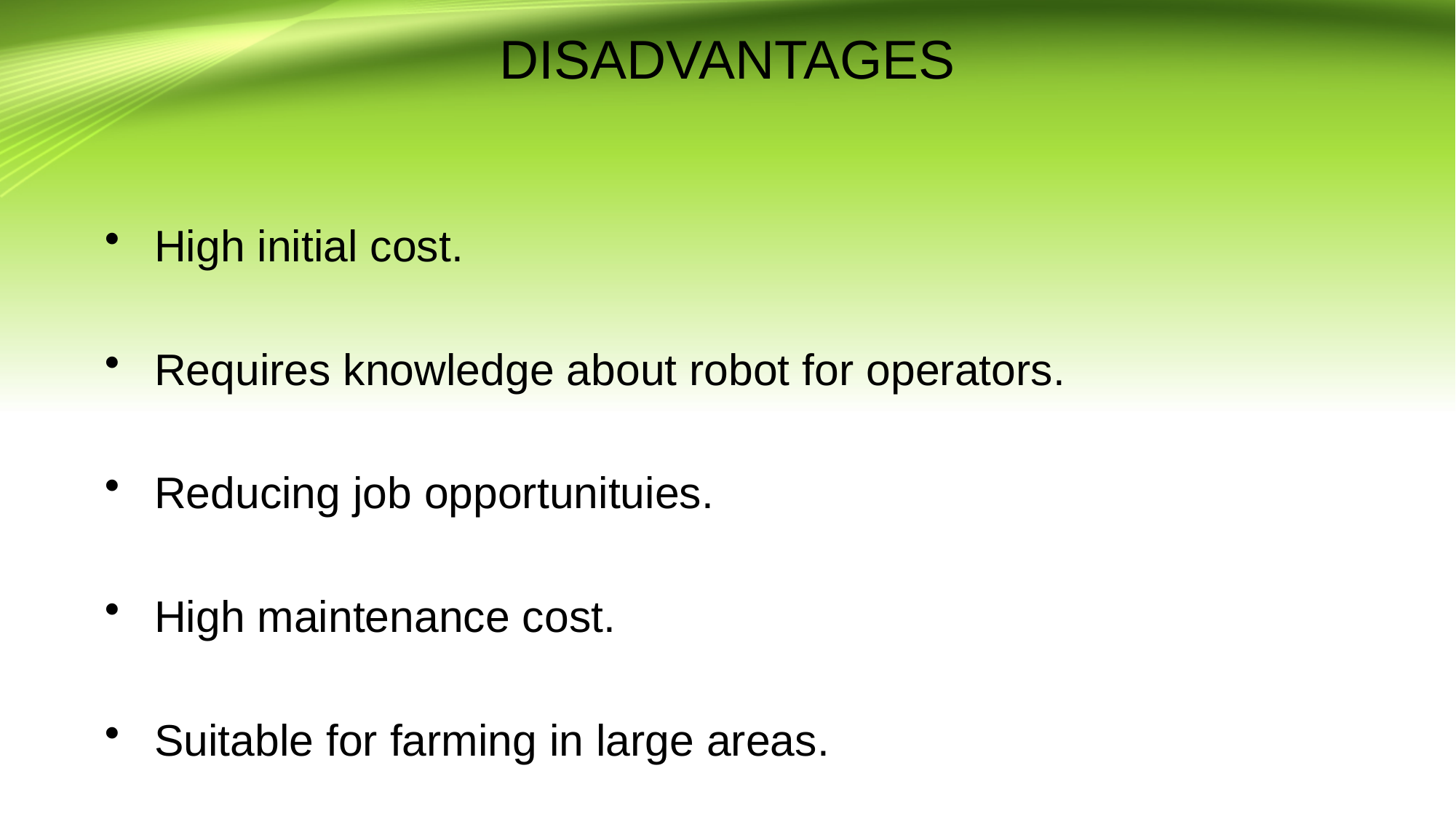

# DISADVANTAGES
 High initial cost.

 Requires knowledge about robot for operators.

 Reducing job opportunituies.

 High maintenance cost.

 Suitable for farming in large areas.